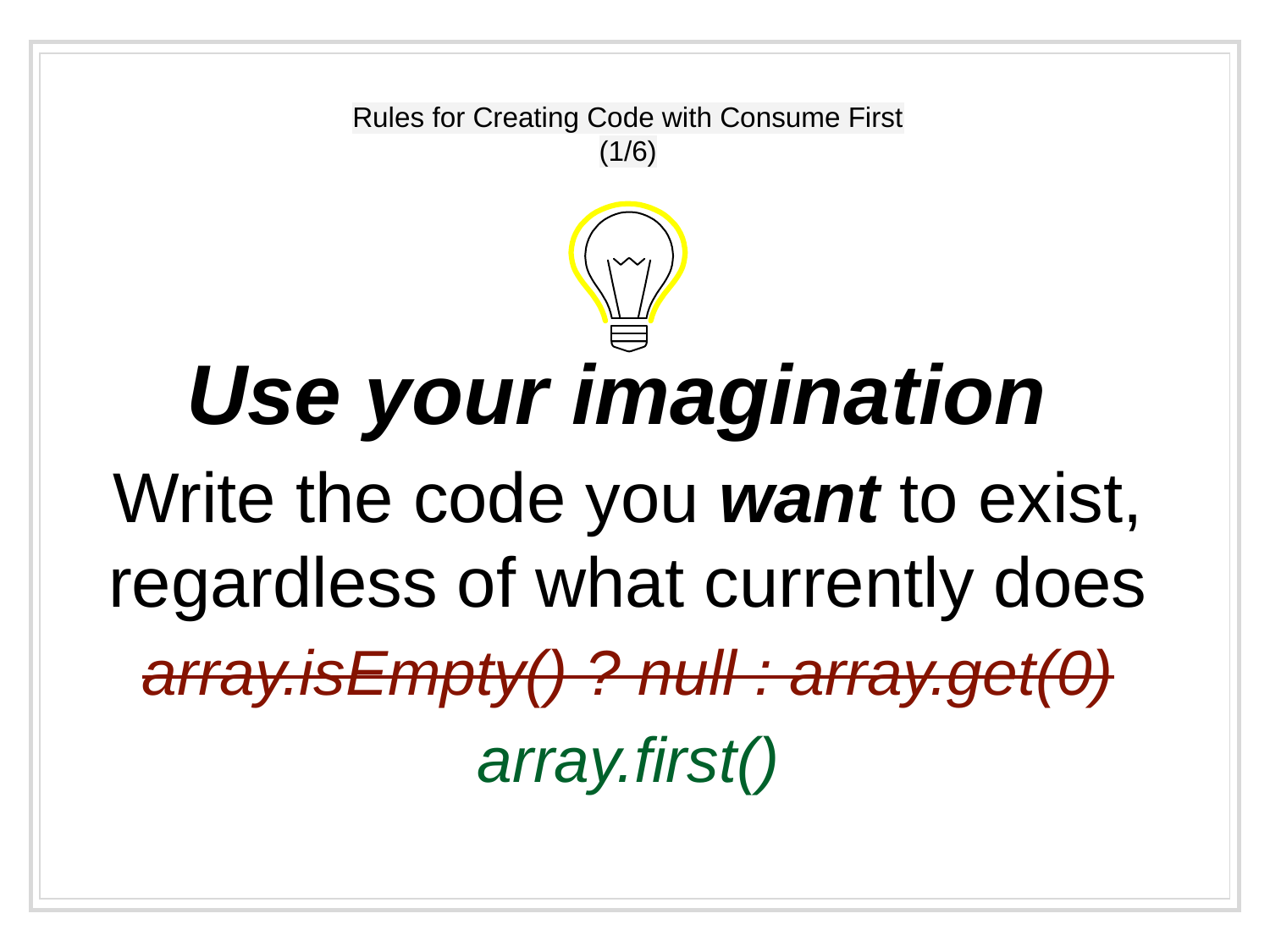

# Rules for Creating Code with Consume First (1/6)

Use your imagination
Write the code you want to exist, regardless of what currently does
array.isEmpty() ? null : array.get(0)
array.first()